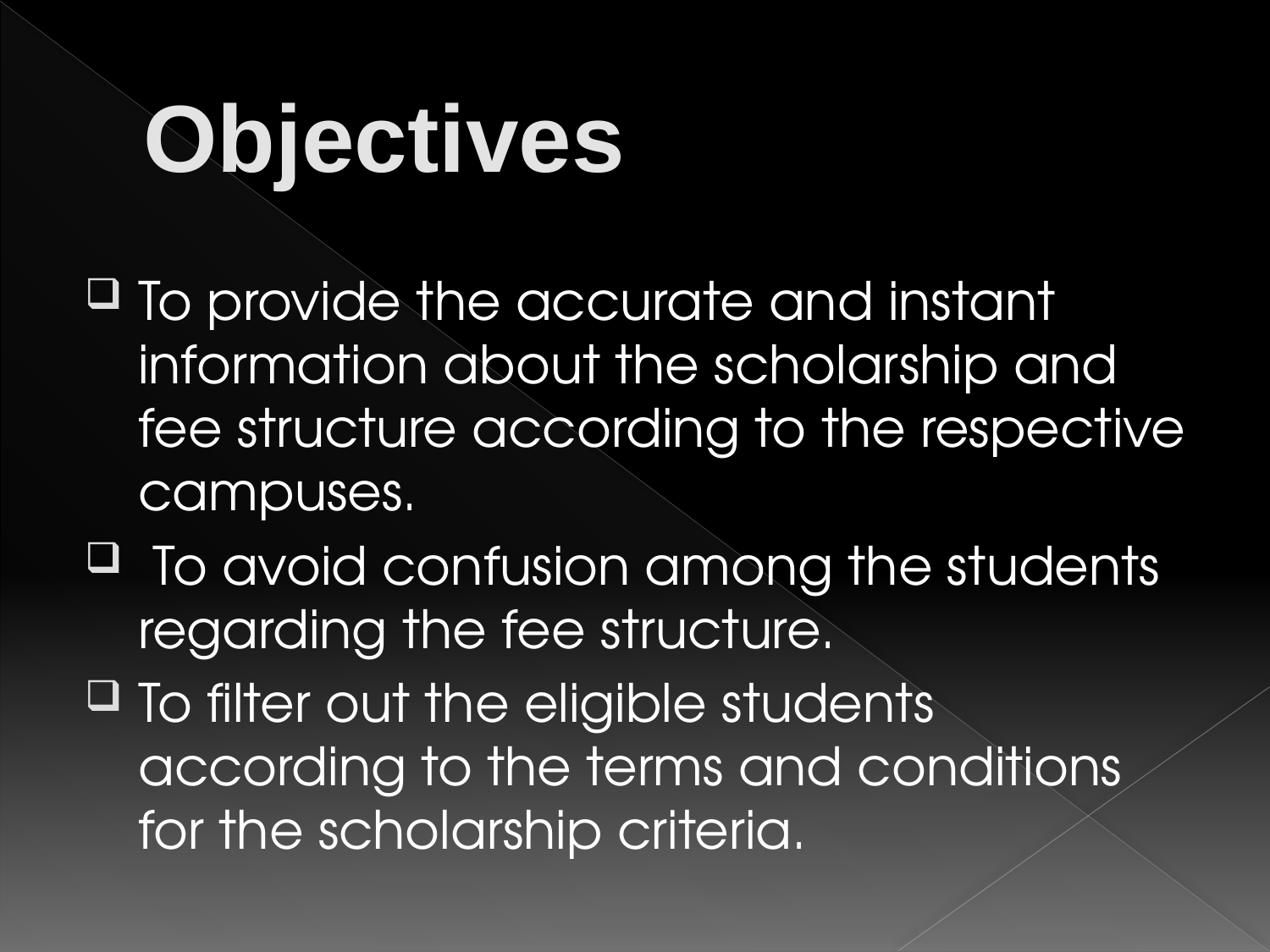

# Objectives
To provide the accurate and instant information about the scholarship and fee structure according to the respective campuses.
 To avoid confusion among the students regarding the fee structure.
To filter out the eligible students according to the terms and conditions for the scholarship criteria.